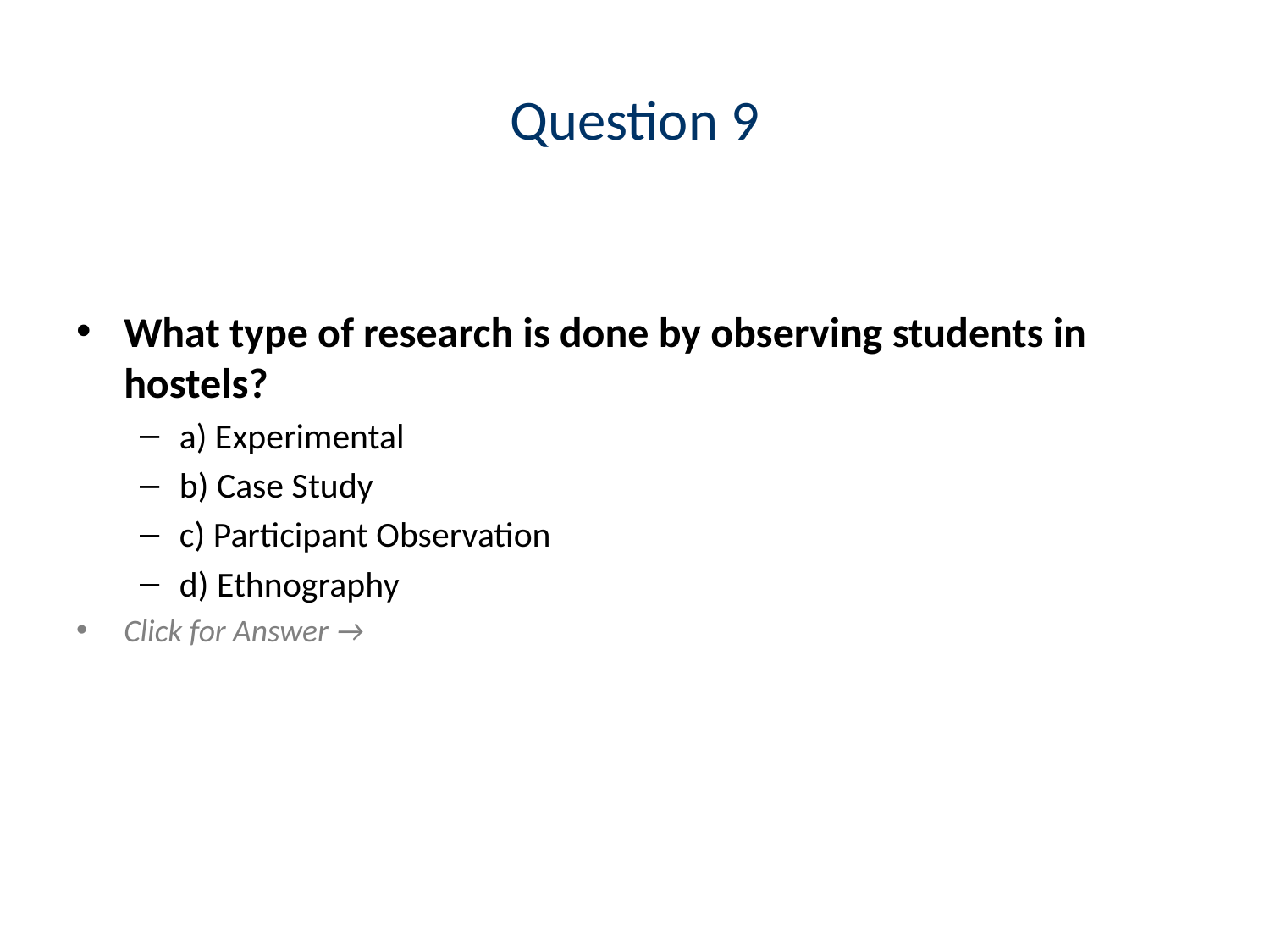

# Question 9

What type of research is done by observing students in hostels?
a) Experimental
b) Case Study
c) Participant Observation
d) Ethnography
Click for Answer →